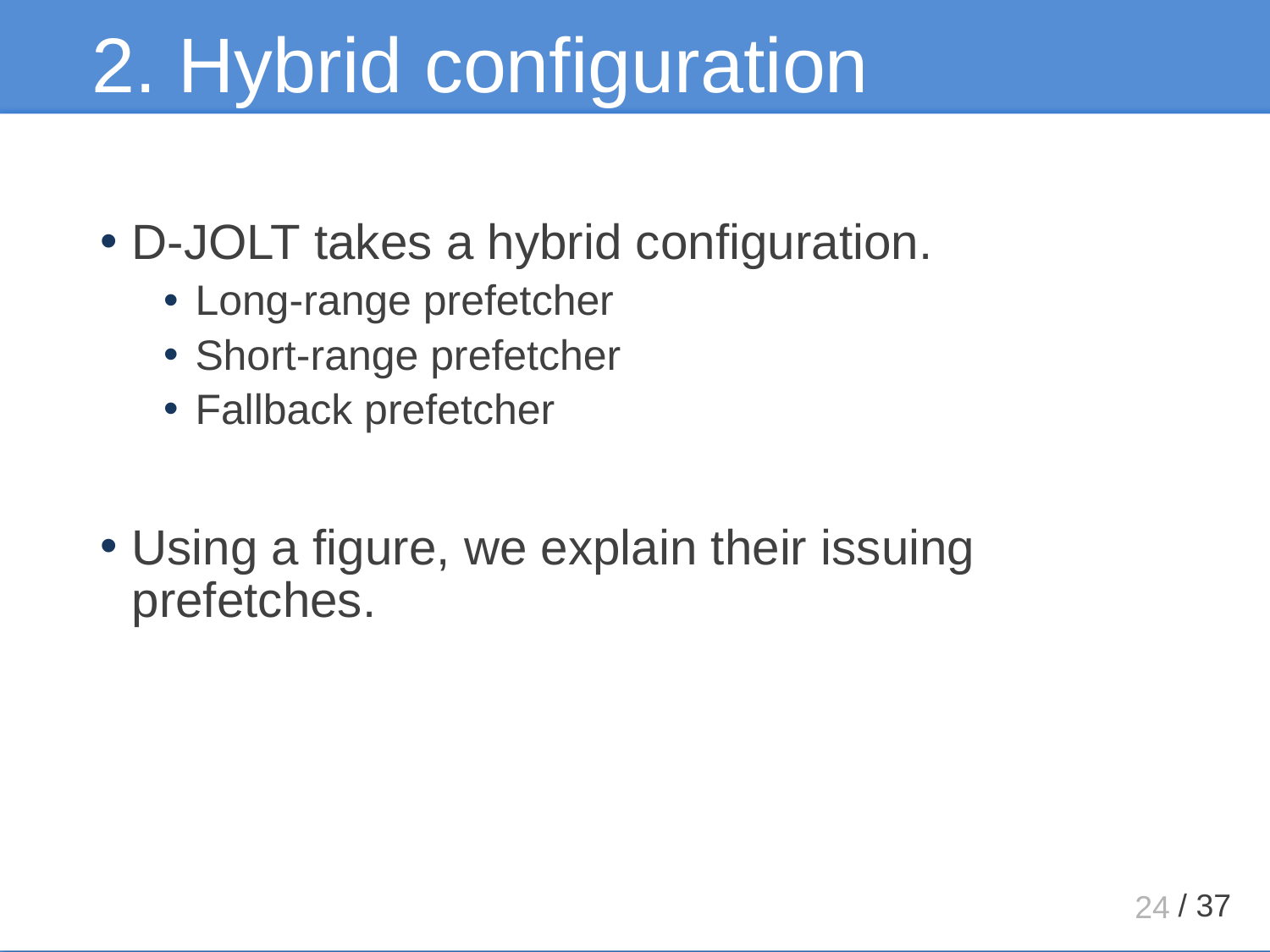

# 2. Hybrid configuration

D-JOLT takes a hybrid configuration.
Long-range prefetcher
Short-range prefetcher
Fallback prefetcher

Using a figure, we explain their issuing prefetches.
24